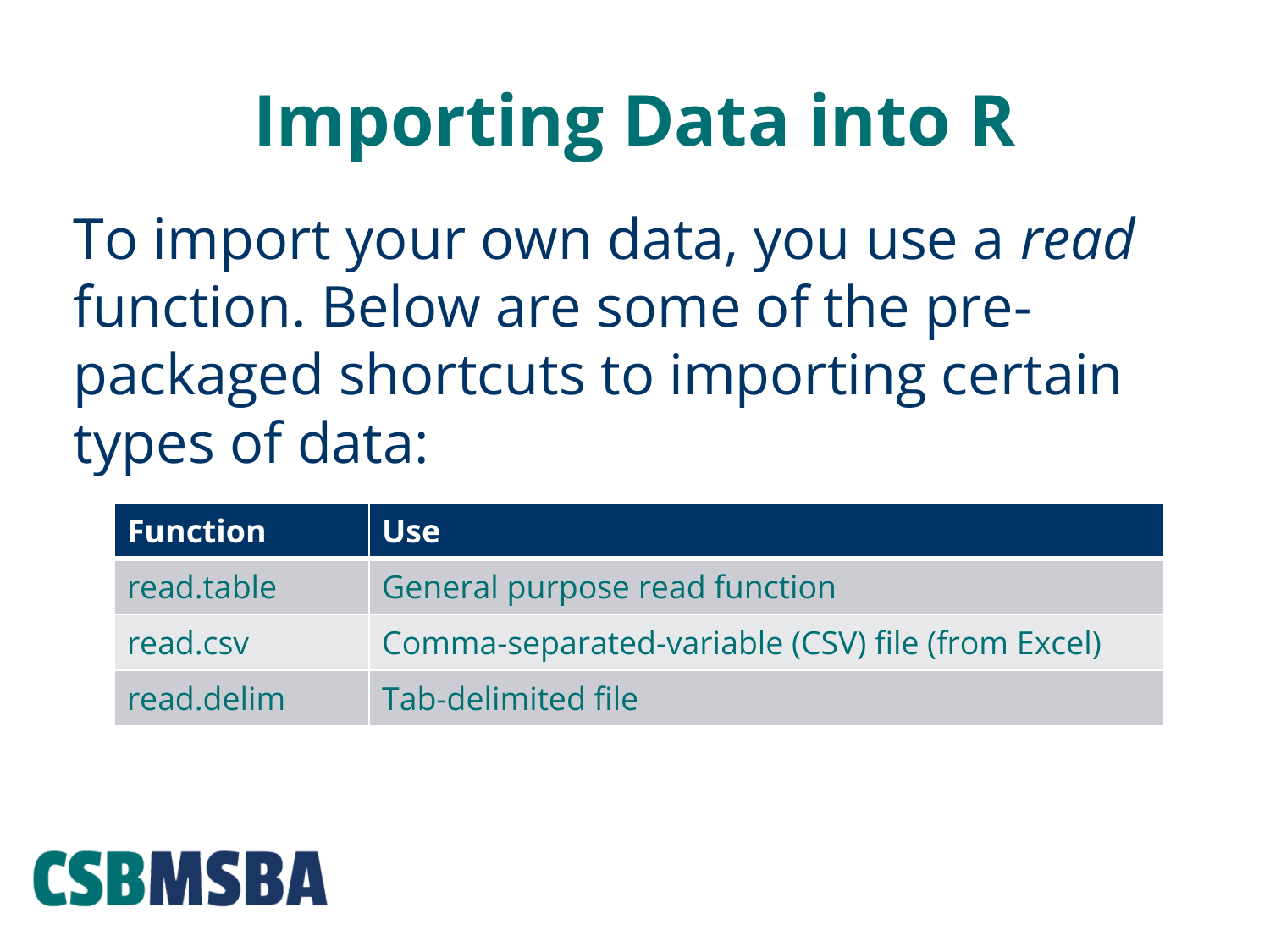

# Importing Data into R
To import your own data, you use a read  function. Below are some of the pre-packaged shortcuts to importing certain types of data:

| Function | Use |
| --- | --- |
| read.table | General purpose read function |
| read.csv | Comma-separated-variable (CSV) file (from Excel) |
| read.delim | Tab-delimited file |